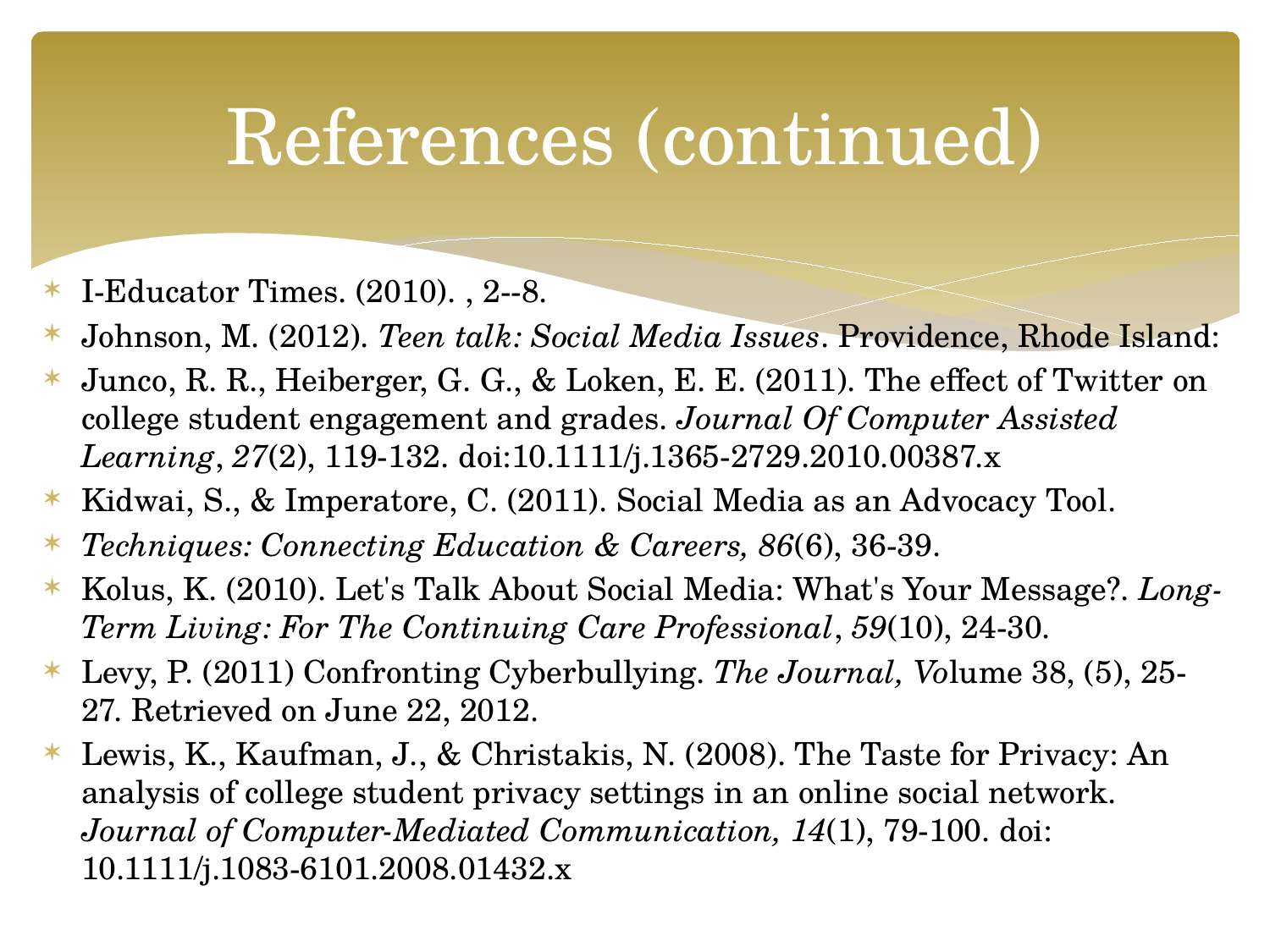

# References (continued)
I-Educator Times. (2010). , 2--8.
Johnson, M. (2012). Teen talk: Social Media Issues. Providence, Rhode Island:
Junco, R. R., Heiberger, G. G., & Loken, E. E. (2011). The effect of Twitter on college student engagement and grades. Journal Of Computer Assisted Learning, 27(2), 119-132. doi:10.1111/j.1365-2729.2010.00387.x
Kidwai, S., & Imperatore, C. (2011). Social Media as an Advocacy Tool.
Techniques: Connecting Education & Careers, 86(6), 36-39.
Kolus, K. (2010). Let's Talk About Social Media: What's Your Message?. Long-Term Living: For The Continuing Care Professional, 59(10), 24-30.
Levy, P. (2011) Confronting Cyberbullying. The Journal, Volume 38, (5), 25-27. Retrieved on June 22, 2012.
Lewis, K., Kaufman, J., & Christakis, N. (2008). The Taste for Privacy: An analysis of college student privacy settings in an online social network. Journal of Computer-Mediated Communication, 14(1), 79-100. doi: 10.1111/j.1083-6101.2008.01432.x